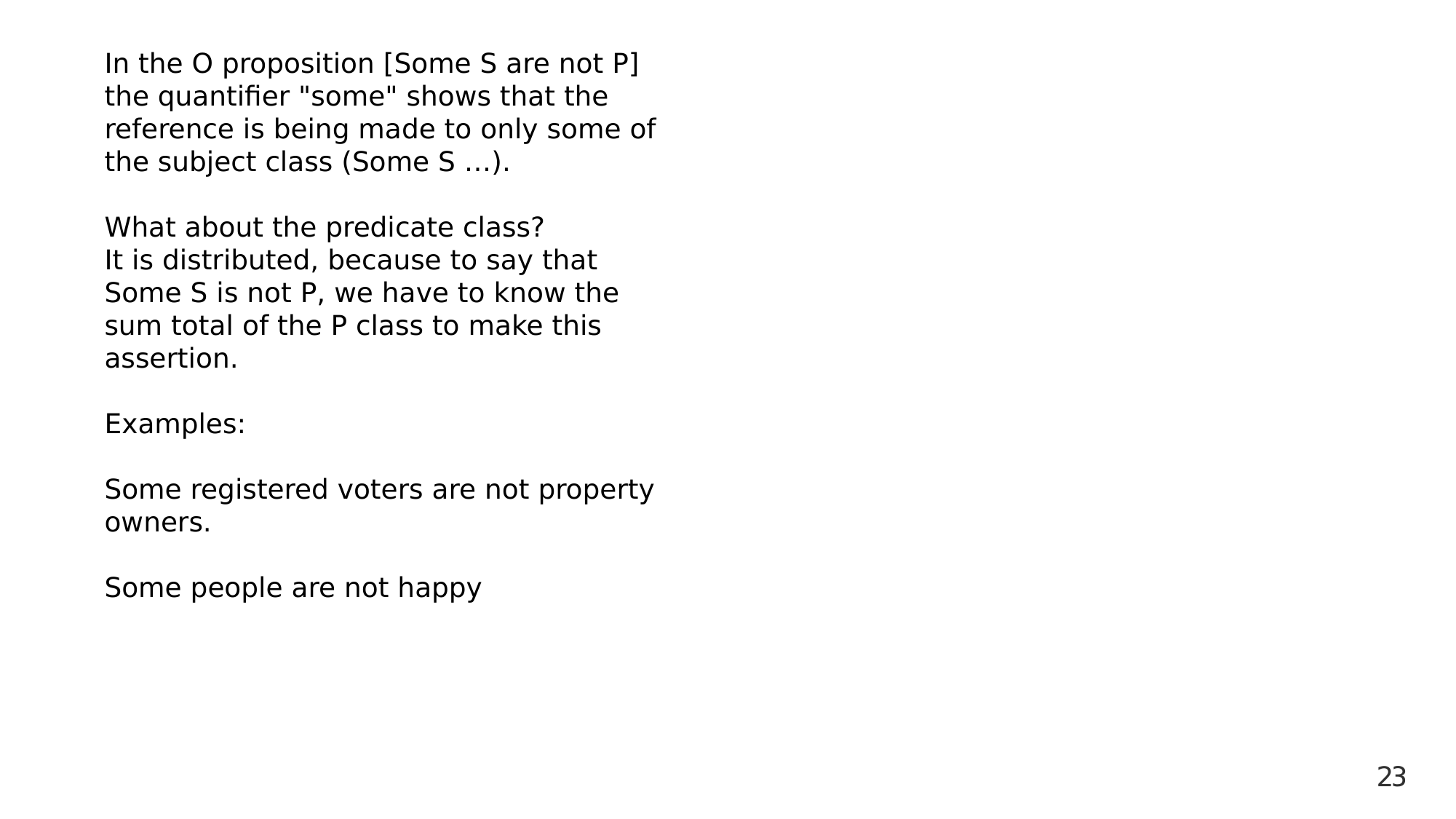

In the O proposition [Some S are not P] the quantifier "some" shows that the reference is being made to only some of the subject class (Some S …).

What about the predicate class?
It is distributed, because to say that Some S is not P, we have to know the sum total of the P class to make this assertion.

Examples:

Some registered voters are not property owners.

Some people are not happy
23